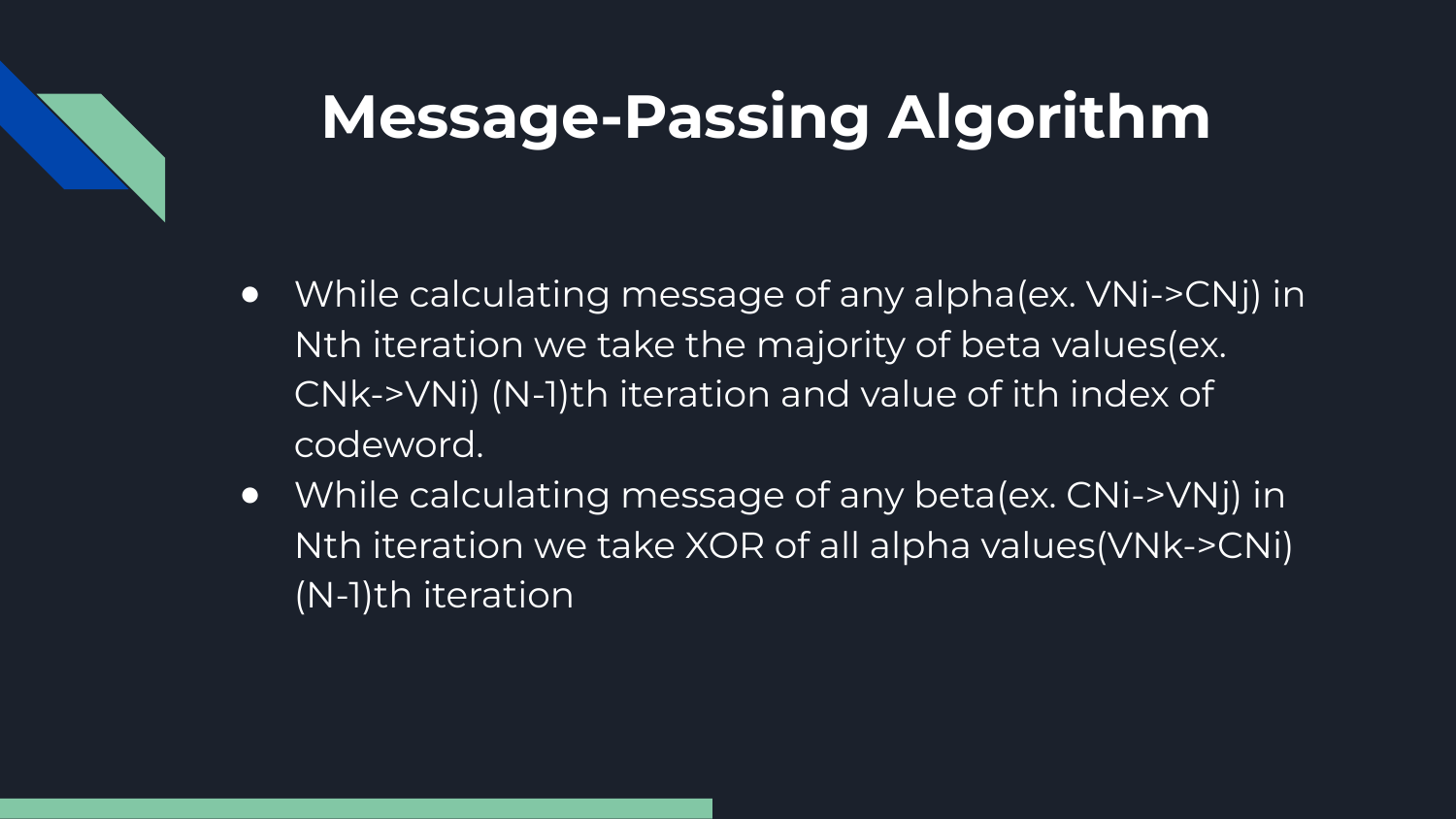

# Message-Passing Algorithm

While calculating message of any alpha(ex. VNi->CNj) in Nth iteration we take the majority of beta values(ex. CNk->VNi) (N-1)th iteration and value of ith index of codeword.
While calculating message of any beta(ex. CNi->VNj) in Nth iteration we take XOR of all alpha values(VNk->CNi) (N-1)th iteration